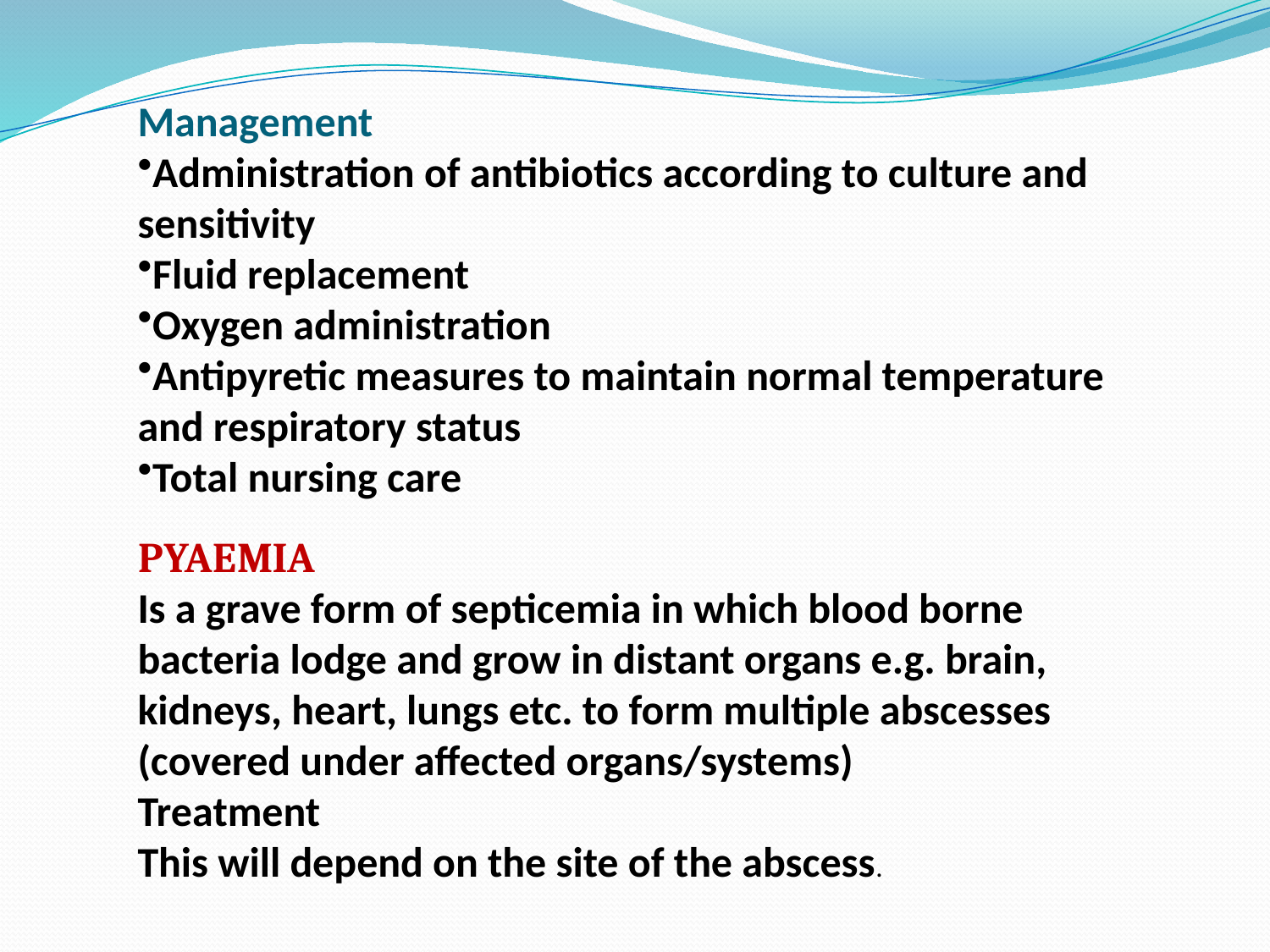

Management
Administration of antibiotics according to culture and sensitivity
Fluid replacement
Oxygen administration
Antipyretic measures to maintain normal temperature and respiratory status
Total nursing care

PYAEMIA
Is a grave form of septicemia in which blood borne bacteria lodge and grow in distant organs e.g. brain, kidneys, heart, lungs etc. to form multiple abscesses (covered under affected organs/systems)
Treatment
This will depend on the site of the abscess.